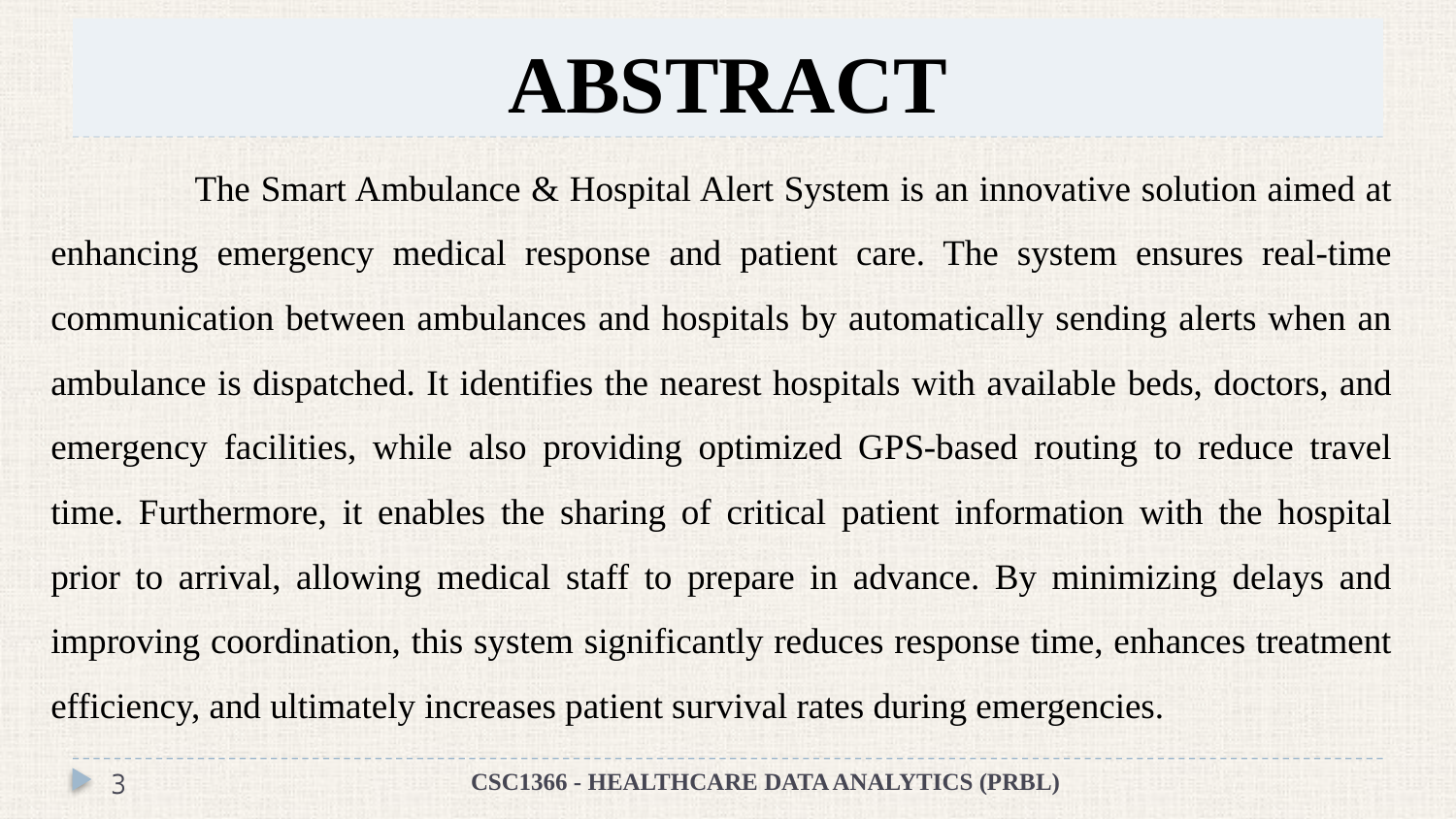

# ABSTRACT
	The Smart Ambulance & Hospital Alert System is an innovative solution aimed at enhancing emergency medical response and patient care. The system ensures real-time communication between ambulances and hospitals by automatically sending alerts when an ambulance is dispatched. It identifies the nearest hospitals with available beds, doctors, and emergency facilities, while also providing optimized GPS-based routing to reduce travel time. Furthermore, it enables the sharing of critical patient information with the hospital prior to arrival, allowing medical staff to prepare in advance. By minimizing delays and improving coordination, this system significantly reduces response time, enhances treatment efficiency, and ultimately increases patient survival rates during emergencies.
3
CSC1366 - HEALTHCARE DATA ANALYTICS (PRBL)